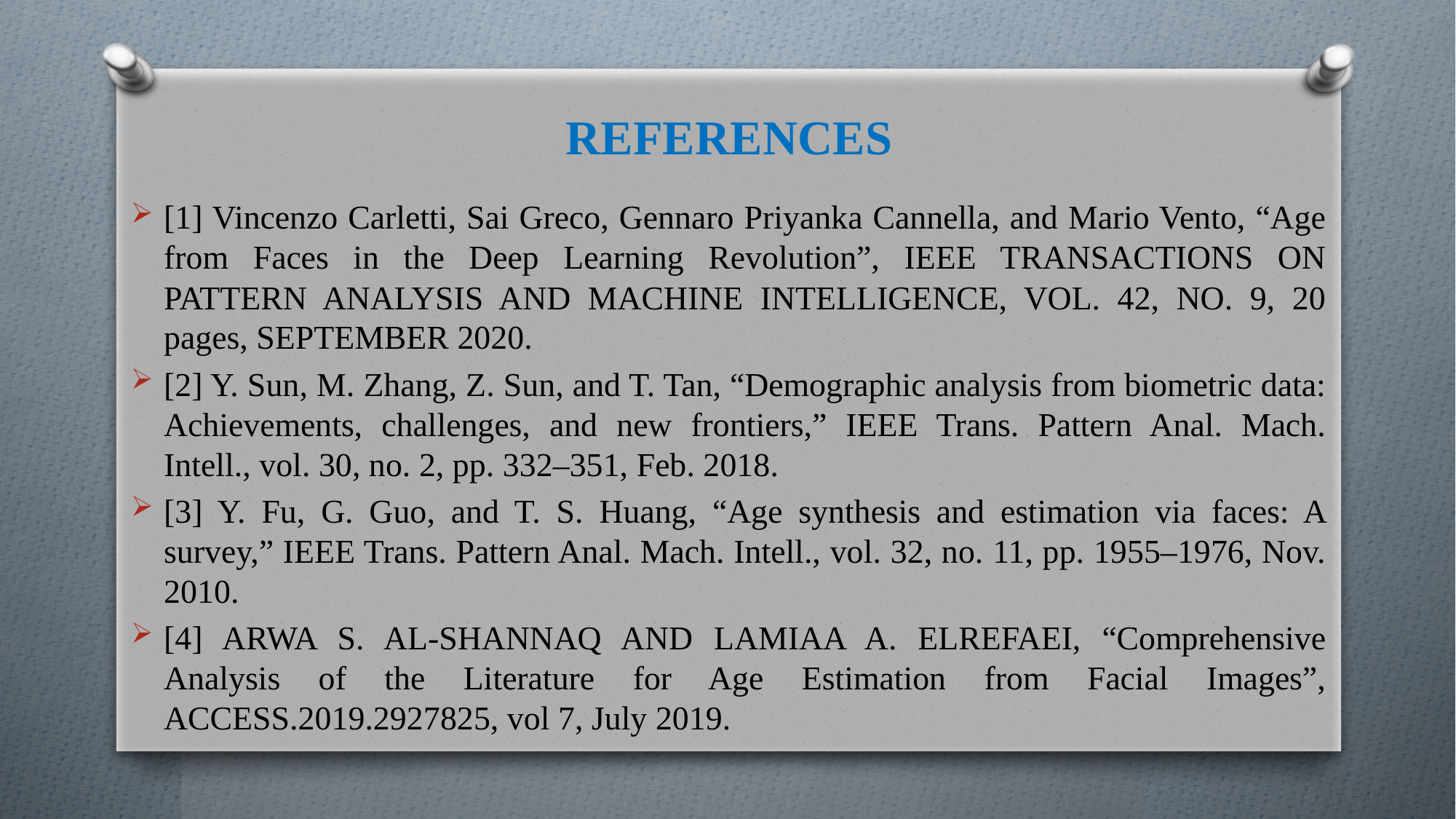

# REFERENCES
[1] Vincenzo Carletti, Sai Greco, Gennaro Priyanka Cannella, and Mario Vento, “Age from Faces in the Deep Learning Revolution”, IEEE TRANSACTIONS ON PATTERN ANALYSIS AND MACHINE INTELLIGENCE, VOL. 42, NO. 9, 20 pages, SEPTEMBER 2020.
[2] Y. Sun, M. Zhang, Z. Sun, and T. Tan, “Demographic analysis from biometric data: Achievements, challenges, and new frontiers,” IEEE Trans. Pattern Anal. Mach. Intell., vol. 30, no. 2, pp. 332–351, Feb. 2018.
[3] Y. Fu, G. Guo, and T. S. Huang, “Age synthesis and estimation via faces: A survey,” IEEE Trans. Pattern Anal. Mach. Intell., vol. 32, no. 11, pp. 1955–1976, Nov. 2010.
[4] ARWA S. AL-SHANNAQ AND LAMIAA A. ELREFAEI, “Comprehensive Analysis of the Literature for Age Estimation from Facial Images”, ACCESS.2019.2927825, vol 7, July 2019.